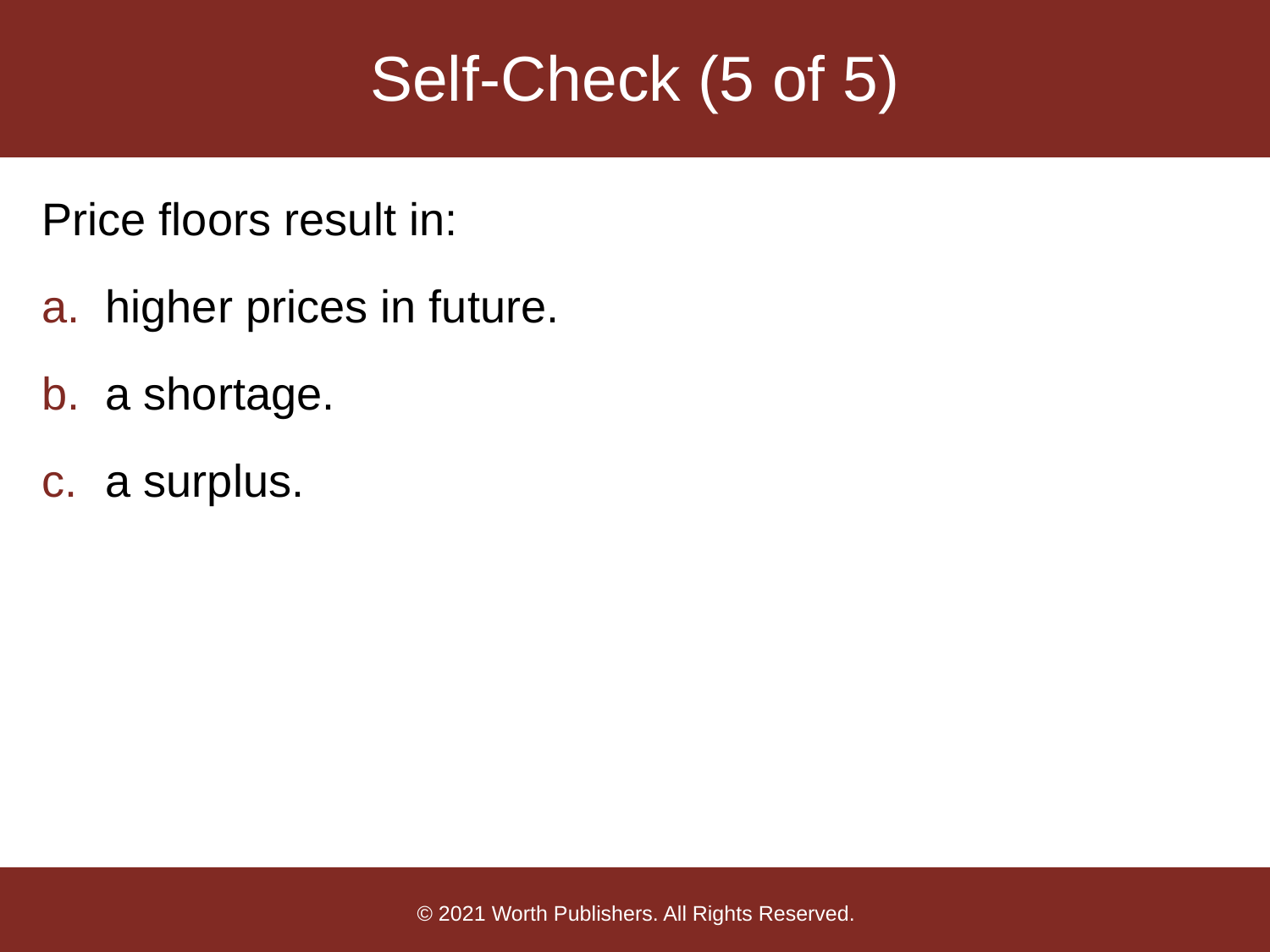

# Self-Check (5 of 5)
Price floors result in:
higher prices in future.
a shortage.
a surplus.